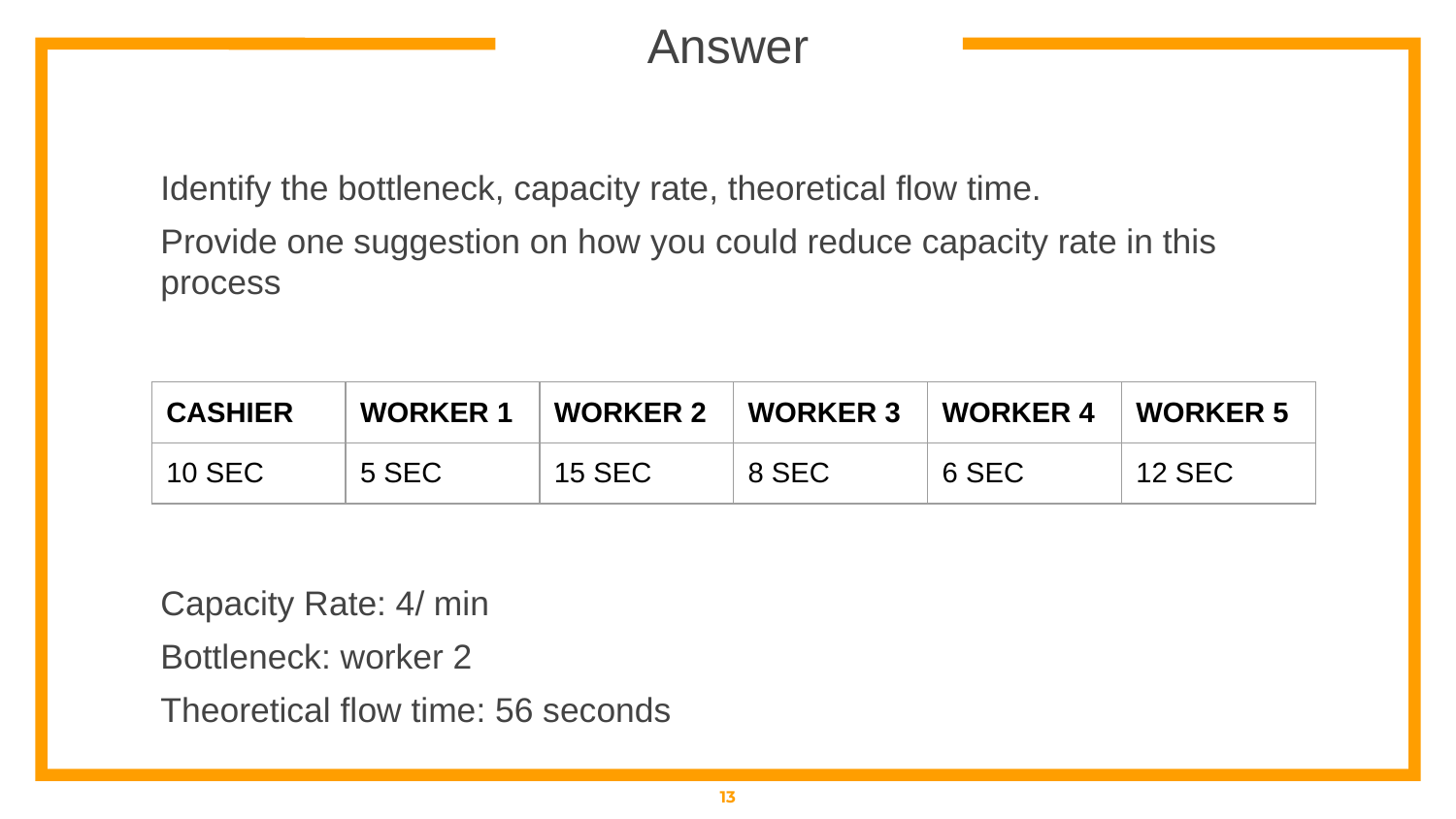

# Answer
Identify the bottleneck, capacity rate, theoretical flow time.
Provide one suggestion on how you could reduce capacity rate in this process

Capacity Rate: 4/ min
Bottleneck: worker 2
Theoretical flow time: 56 seconds
| CASHIER | WORKER 1 | WORKER 2 | WORKER 3 | WORKER 4 | WORKER 5 |
| --- | --- | --- | --- | --- | --- |
| 10 SEC | 5 SEC | 15 SEC | 8 SEC | 6 SEC | 12 SEC |
13